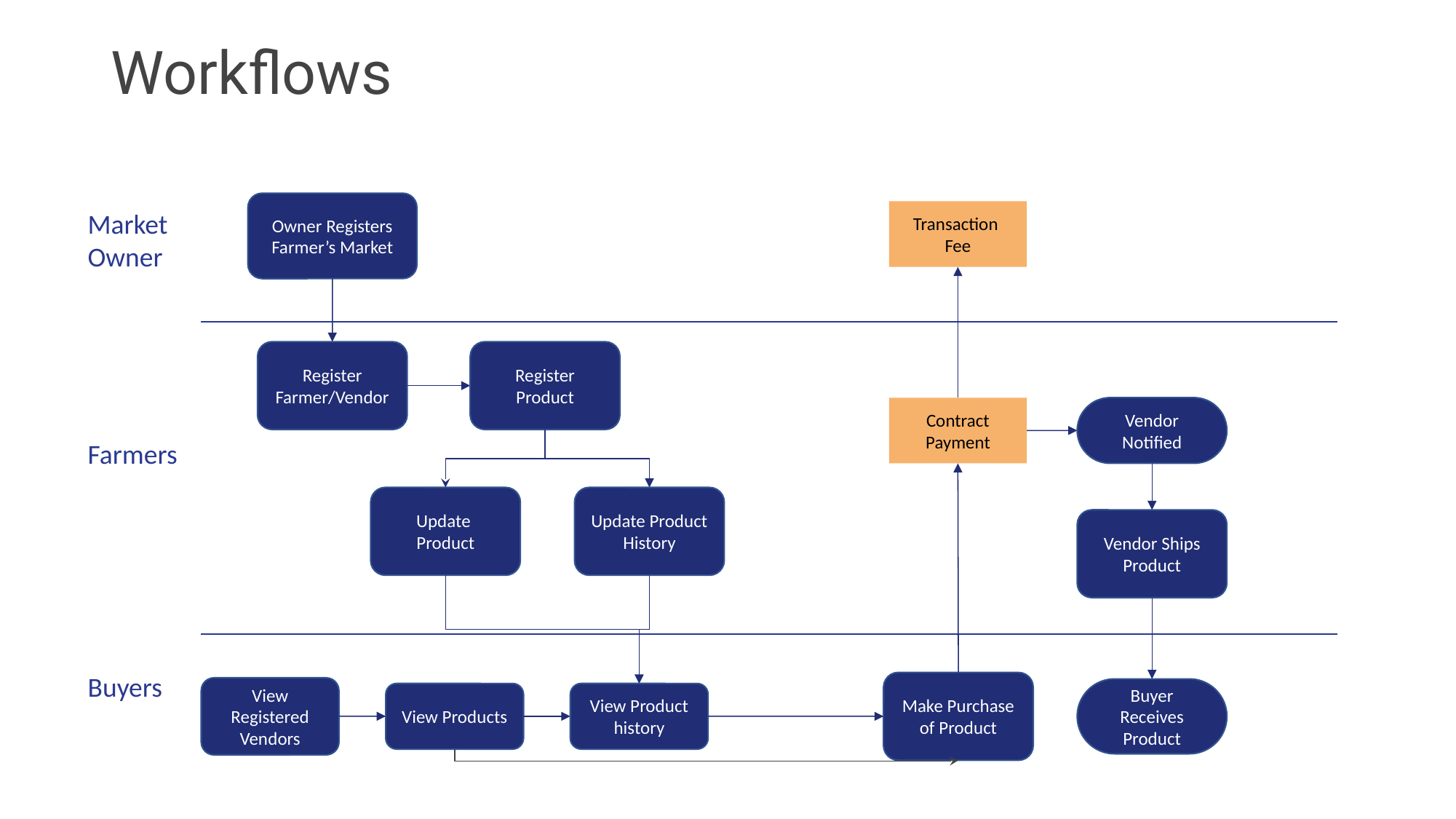

# Workflows
Owner Registers Farmer’s Market
Market Owner
Transaction
Fee
Register Farmer/Vendor
Register Product
Vendor Notified
Contract Payment
Farmers
Update Product History
Update  Product
Vendor Ships Product
Buyers
Make Purchase of Product
View Registered Vendors
Buyer Receives Product
View Products
View Product history